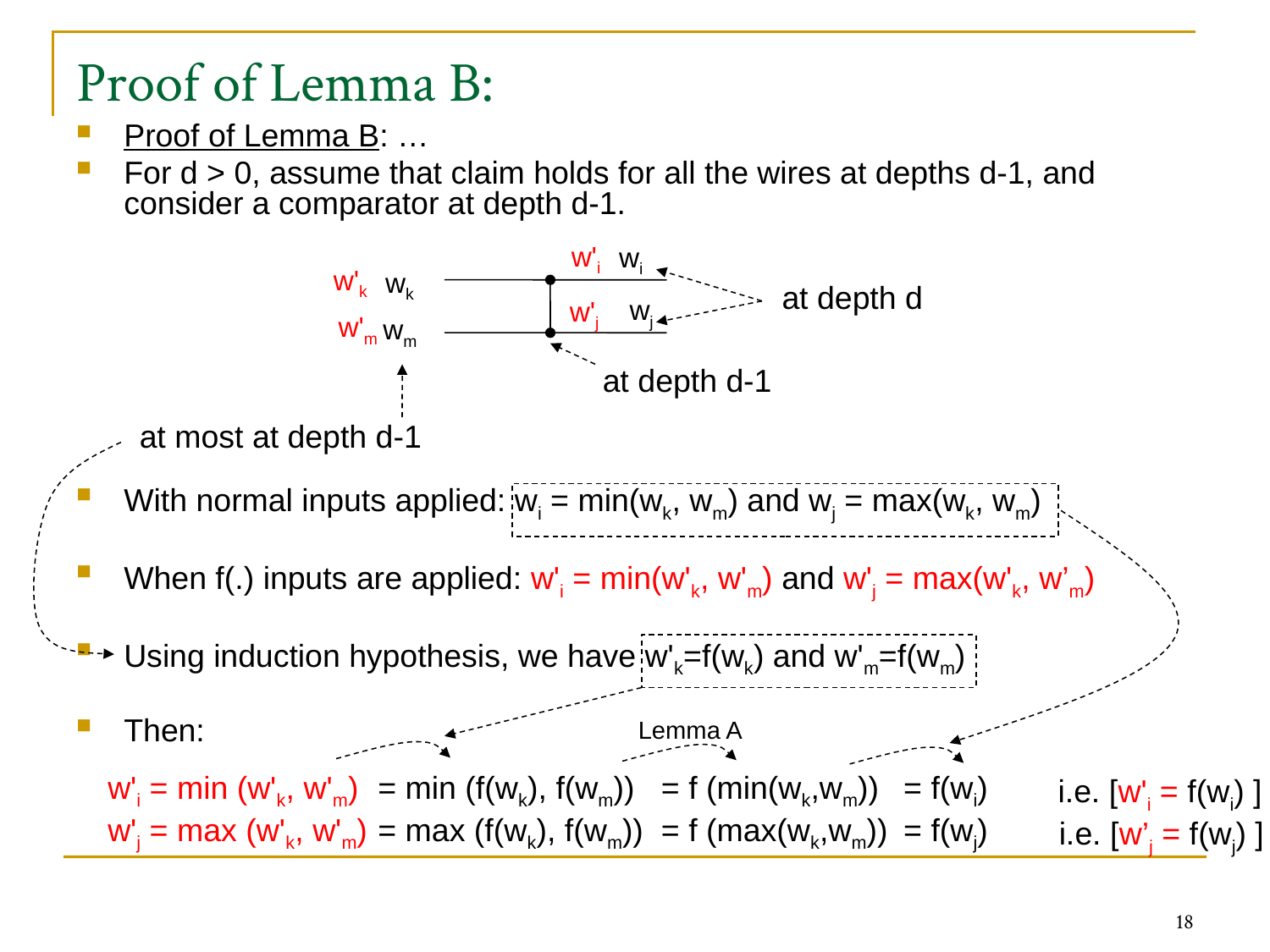

# Proof of Lemma B:
Proof of Lemma B: …
For d > 0, assume that claim holds for all the wires at depths d-1, and consider a comparator at depth d-1.

With normal inputs applied: wi = min(wk, wm) and wj = max(wk, wm)

When f(.) inputs are applied: w'i = min(w'k, w'm) and w'j = max(w'k, w’m)

Using induction hypothesis, we have w'k=f(wk) and w'm=f(wm)

Then:

w'i
wi
w'k
wk

at depth d

wj
w'j

w'm
wm

at depth d-1

at most at depth d-1

Lemma A

w'i = min (w'k, w'm)
= min (f(wk), f(wm))
= f (min(wk,wm))
= f(wi)
i.e. [w'i = f(wi) ]
w'j = max (w'k, w'm)
= max (f(wk), f(wm))
= f (max(wk,wm))
= f(wj)
i.e. [w’j = f(wj) ]
18